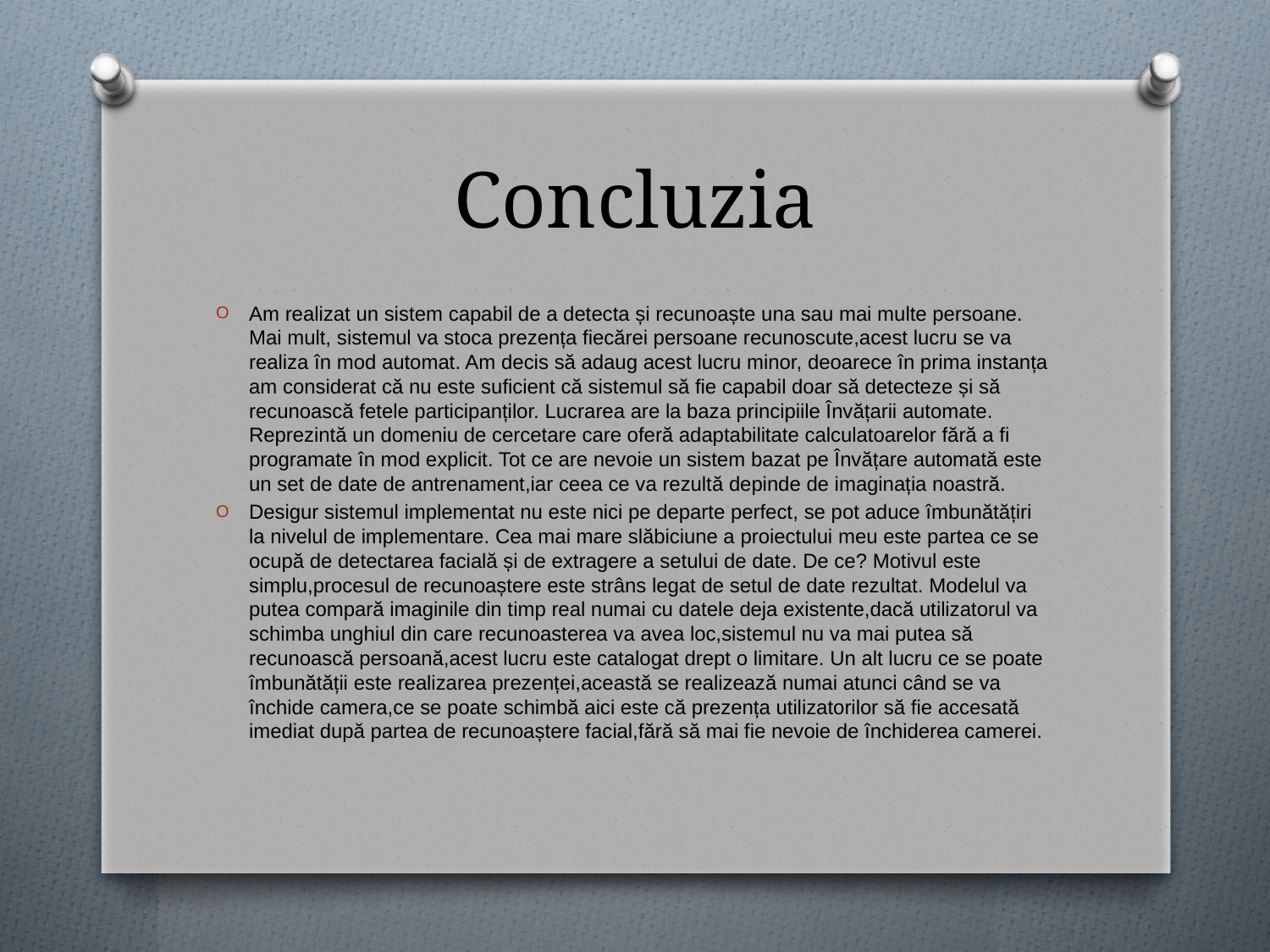

# Concluzia
Am realizat un sistem capabil de a detecta și recunoaște una sau mai multe persoane. Mai mult, sistemul va stoca prezența fiecărei persoane recunoscute,acest lucru se va realiza în mod automat. Am decis să adaug acest lucru minor, deoarece în prima instanța am considerat că nu este suficient că sistemul să fie capabil doar să detecteze și să recunoască fetele participanților. Lucrarea are la baza principiile Învățarii automate. Reprezintă un domeniu de cercetare care oferă adaptabilitate calculatoarelor fără a fi  programate în mod explicit. Tot ce are nevoie un sistem bazat pe Învățare automată este un set de date de antrenament,iar ceea ce va rezultă depinde de imaginația noastră.
Desigur sistemul implementat nu este nici pe departe perfect, se pot aduce îmbunătățiri la nivelul de implementare. Cea mai mare slăbiciune a proiectului meu este partea ce se ocupă de detectarea facială și de extragere a setului de date. De ce? Motivul este simplu,procesul de recunoaștere este strâns legat de setul de date rezultat. Modelul va putea compară imaginile din timp real numai cu datele deja existente,dacă utilizatorul va schimba unghiul din care recunoasterea va avea loc,sistemul nu va mai putea să recunoască persoană,acest lucru este catalogat drept o limitare. Un alt lucru ce se poate îmbunătății este realizarea prezenței,această se realizează numai atunci când se va închide camera,ce se poate schimbă aici este că prezența utilizatorilor să fie accesată imediat după partea de recunoaștere facial,fără să mai fie nevoie de închiderea camerei.